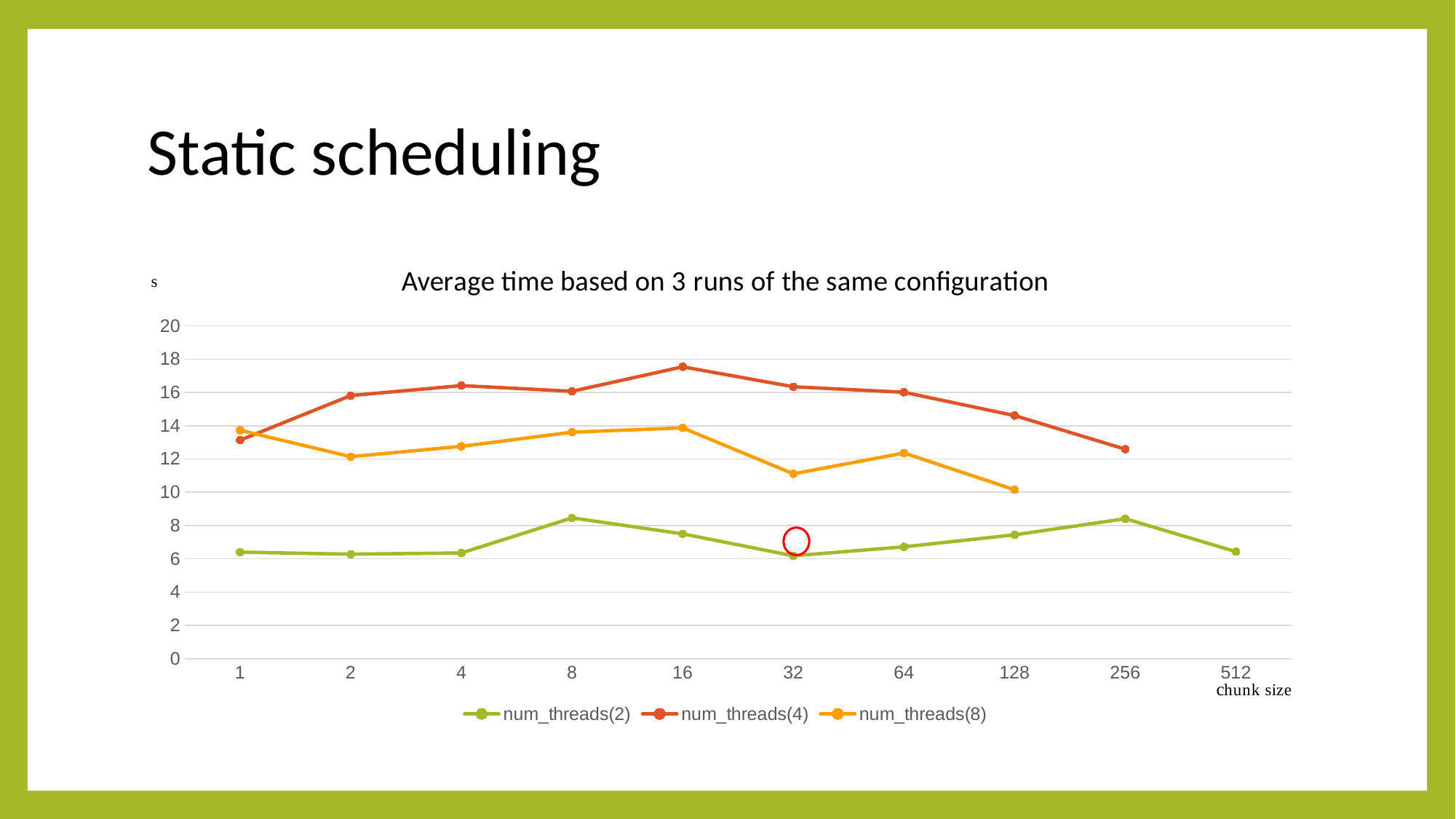

# Static scheduling

### Chart: Average time based on 3 runs of the same configuration

| Category | num_threads(2) | num_threads(4) | num_threads(8) |
|---|---|---|---|
| 1 | 6.4 | 13.13 | 13.73 |
| 2 | 6.28 | 15.81 | 12.14 |
| 4 | 6.35 | 16.41 | 12.76 |
| 8 | 8.46 | 16.07 | 13.61 |
| 16 | 7.5 | 17.54 | 13.87 |
| 32 | 6.18 | 16.34 | 11.11 |
| 64 | 6.72 | 16.01 | 12.36 |
| 128 | 7.44 | 14.61 | 10.15 |
| 256 | 8.41 | 12.59 | None |
| 512 | 6.43 | None | None |